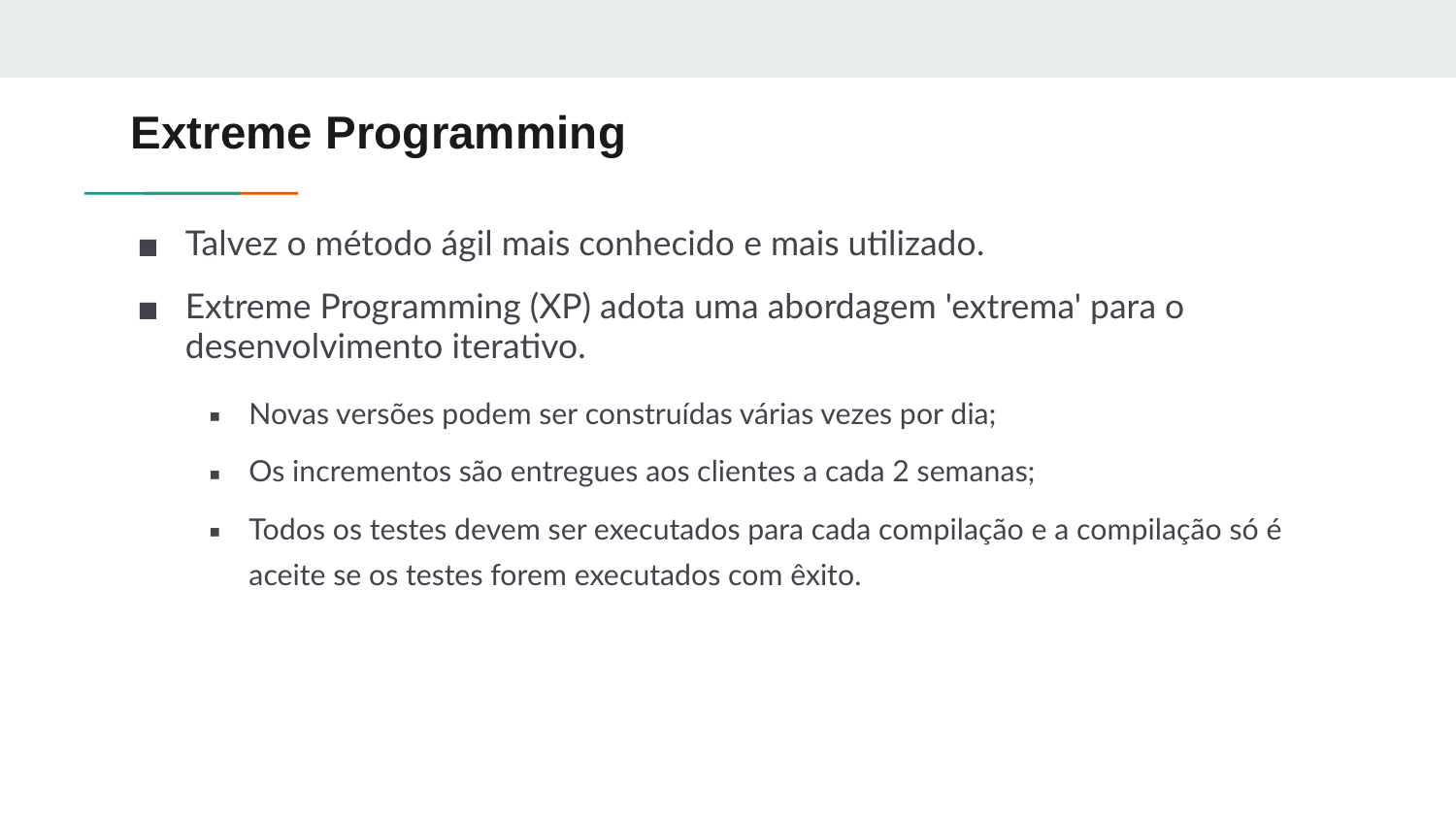

# Extreme Programming
Talvez o método ágil mais conhecido e mais utilizado.
Extreme Programming (XP) adota uma abordagem 'extrema' para o desenvolvimento iterativo.
Novas versões podem ser construídas várias vezes por dia;
Os incrementos são entregues aos clientes a cada 2 semanas;
Todos os testes devem ser executados para cada compilação e a compilação só é aceite se os testes forem executados com êxito.